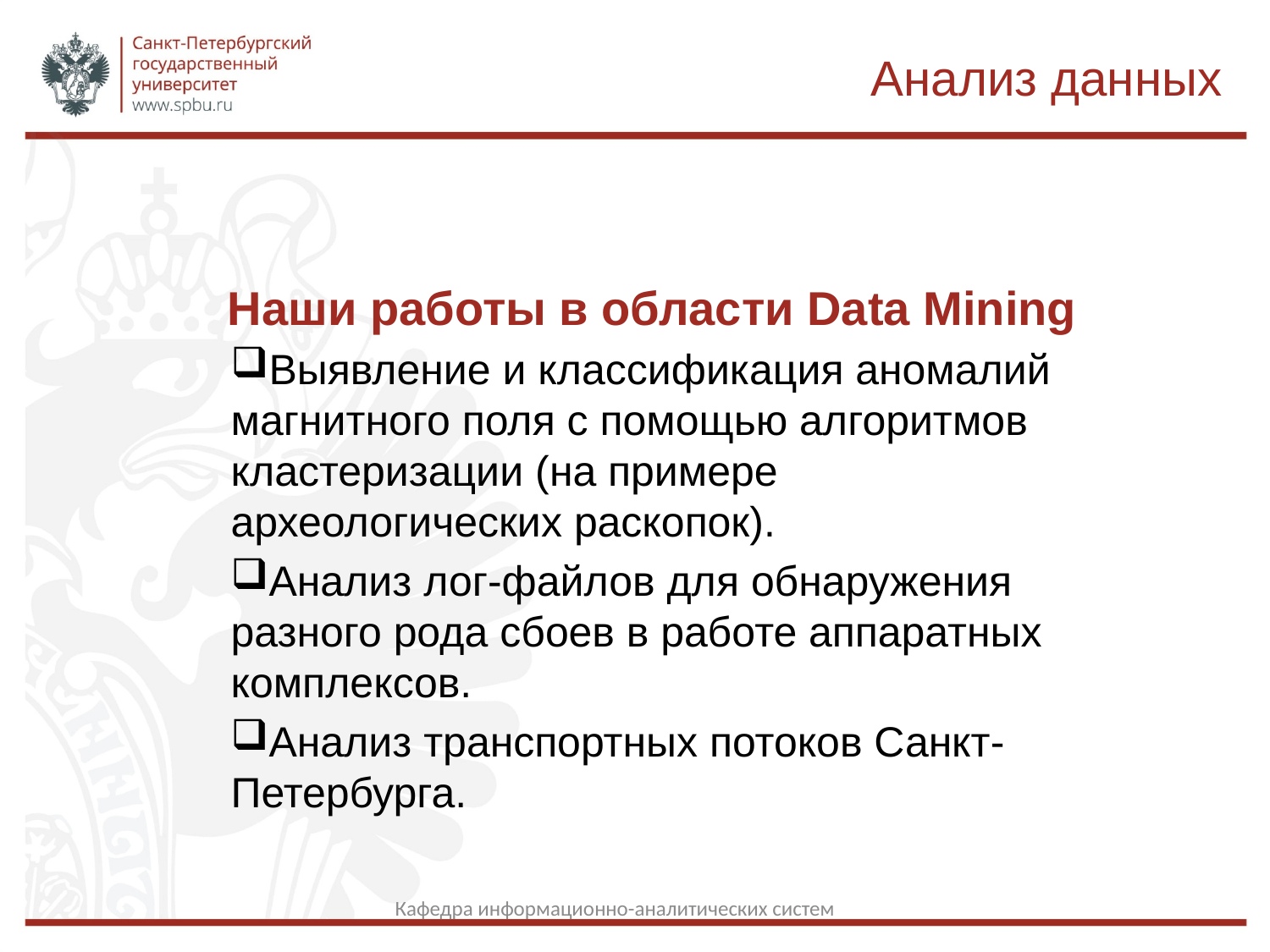

Анализ данных

Наши работы в области Data Mining
Выявление и классификация аномалий магнитного поля с помощью алгоритмов кластеризации (на примере археологических раскопок).
Анализ лог-файлов для обнаружения разного рода сбоев в работе аппаратных комплексов.
Анализ транспортных потоков Санкт-Петербурга.
Кафедра информационно-аналитических систем